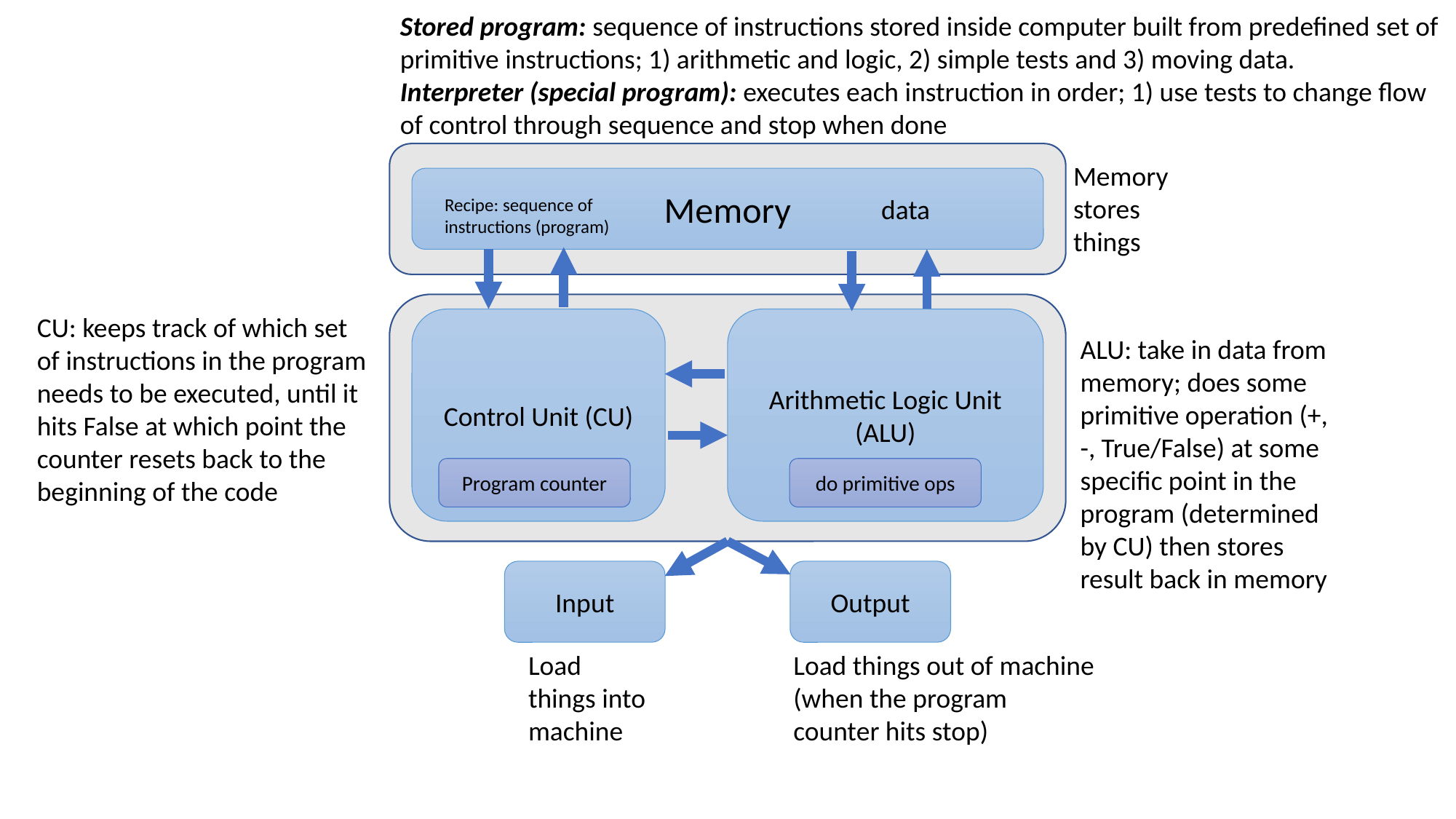

Stored program: sequence of instructions stored inside computer built from predefined set of primitive instructions; 1) arithmetic and logic, 2) simple tests and 3) moving data.
Interpreter (special program): executes each instruction in order; 1) use tests to change flow of control through sequence and stop when done

Memory stores things
Memory
data
Recipe: sequence of instructions (program)

CU: keeps track of which set of instructions in the program needs to be executed, until it hits False at which point the counter resets back to the beginning of the code
Arithmetic Logic Unit (ALU)
Control Unit (CU)
ALU: take in data from memory; does some primitive operation (+, -, True/False) at some specific point in the program (determined by CU) then stores result back in memory
do primitive ops
Program counter
Input
Output
Load things into machine
Load things out of machine (when the program counter hits stop)